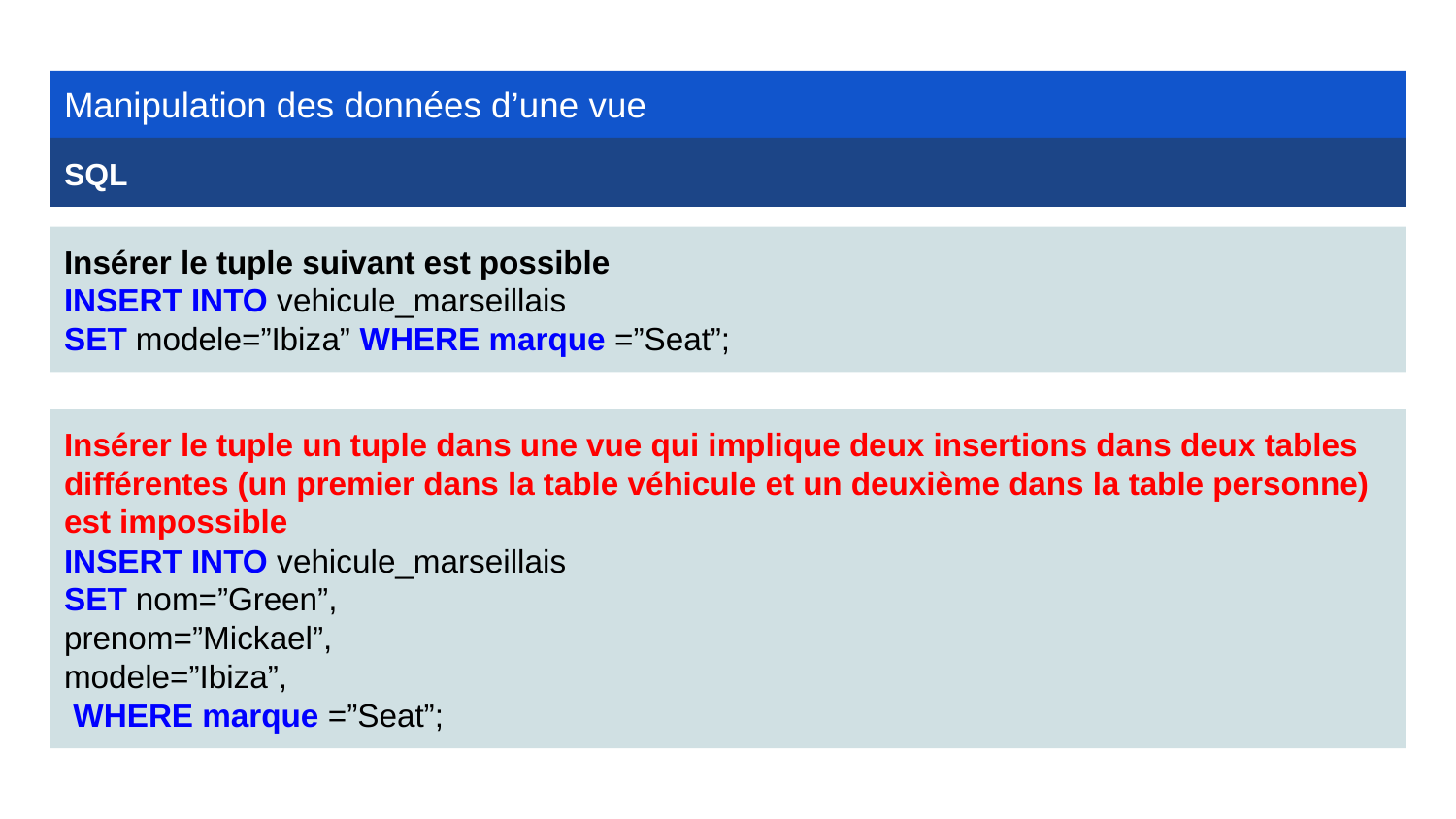

Manipulation des données d’une vue
SQL
Insérer le tuple suivant est possible
INSERT INTO vehicule_marseillais
SET modele=”Ibiza” WHERE marque =”Seat”;
Insérer le tuple un tuple dans une vue qui implique deux insertions dans deux tables différentes (un premier dans la table véhicule et un deuxième dans la table personne) est impossible
INSERT INTO vehicule_marseillais
SET nom=”Green”,
prenom=”Mickael”,
modele=”Ibiza”,
 WHERE marque =”Seat”;